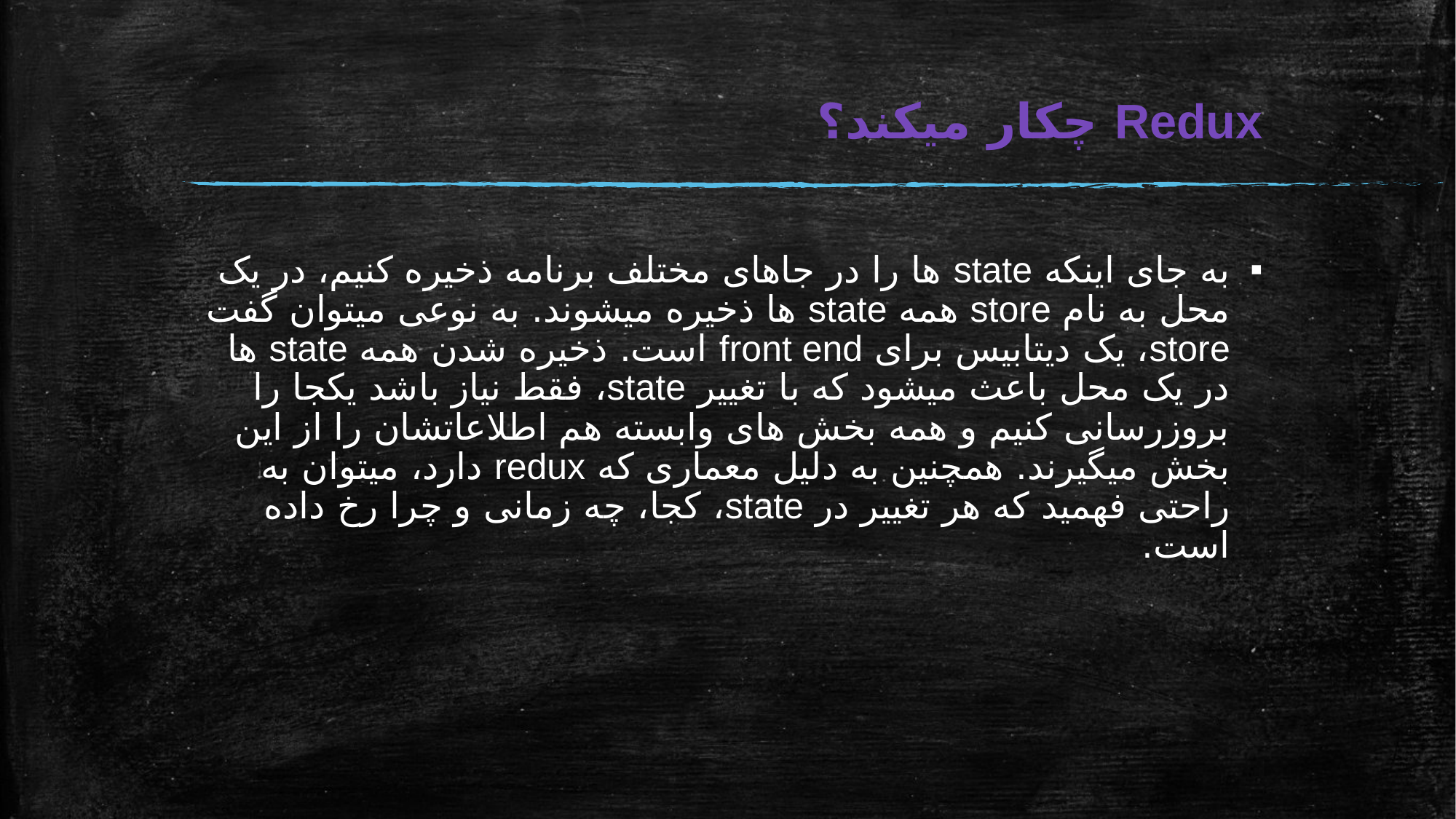

# Redux چکار میکند؟
به جای اینکه state ها را در جاهای مختلف برنامه ذخیره کنیم، در یک محل به نام store همه state ها ذخیره میشوند. به نوعی میتوان گفت store، یک دیتابیس برای front end است. ذخیره شدن همه state ها در یک محل باعث میشود که با تغییر state، فقط نیاز باشد یکجا را بروزرسانی کنیم و همه بخش های وابسته هم اطلاعاتشان را از این بخش میگیرند. همچنین به دلیل معماری که redux دارد، میتوان به راحتی فهمید که هر تغییر در state، کجا، چه زمانی و چرا رخ داده است.